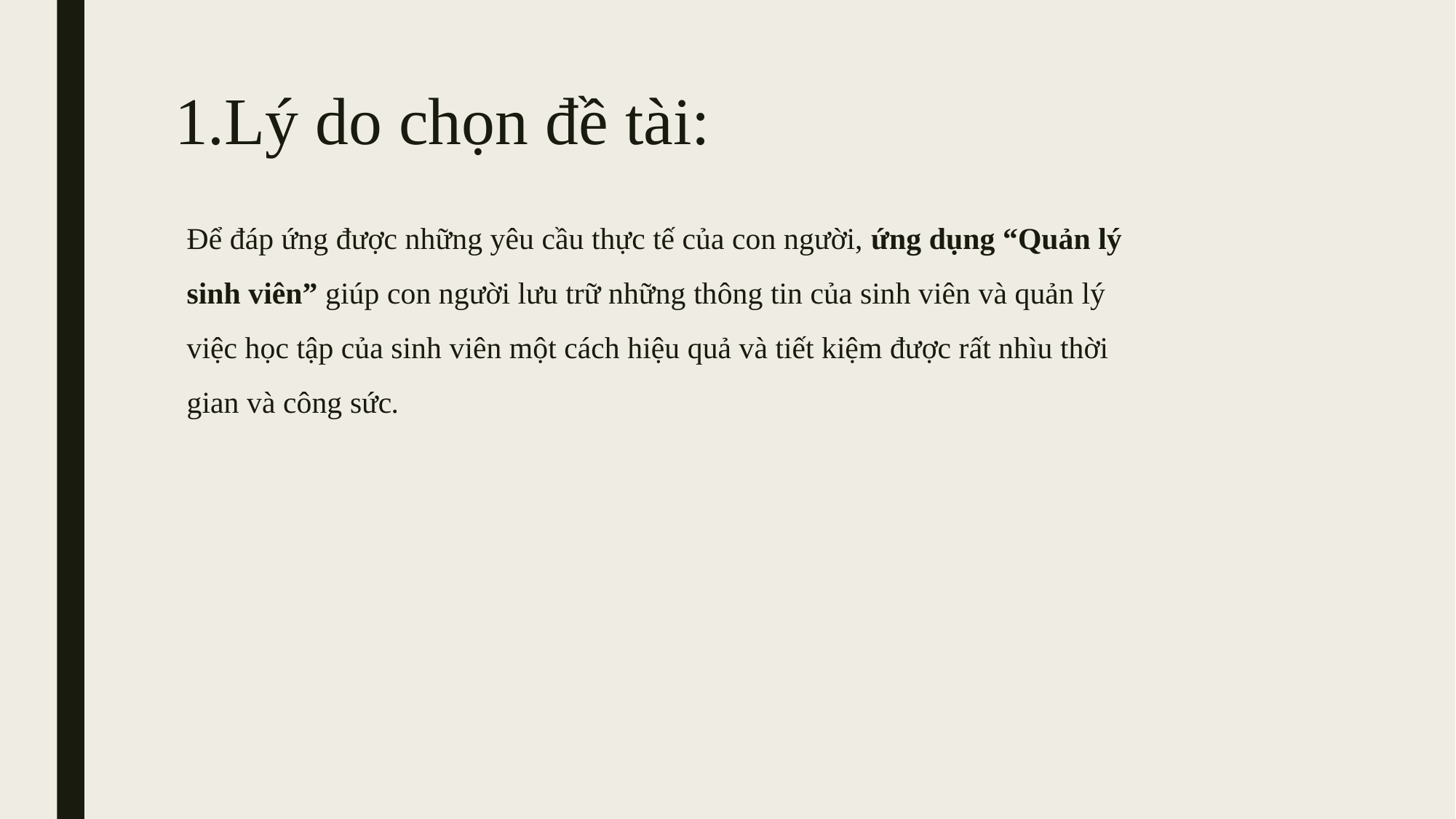

# 1.Lý do chọn đề tài:
Để đáp ứng được những yêu cầu thực tế của con người, ứng dụng “Quản lý sinh viên” giúp con người lưu trữ những thông tin của sinh viên và quản lý việc học tập của sinh viên một cách hiệu quả và tiết kiệm được rất nhìu thời gian và công sức.